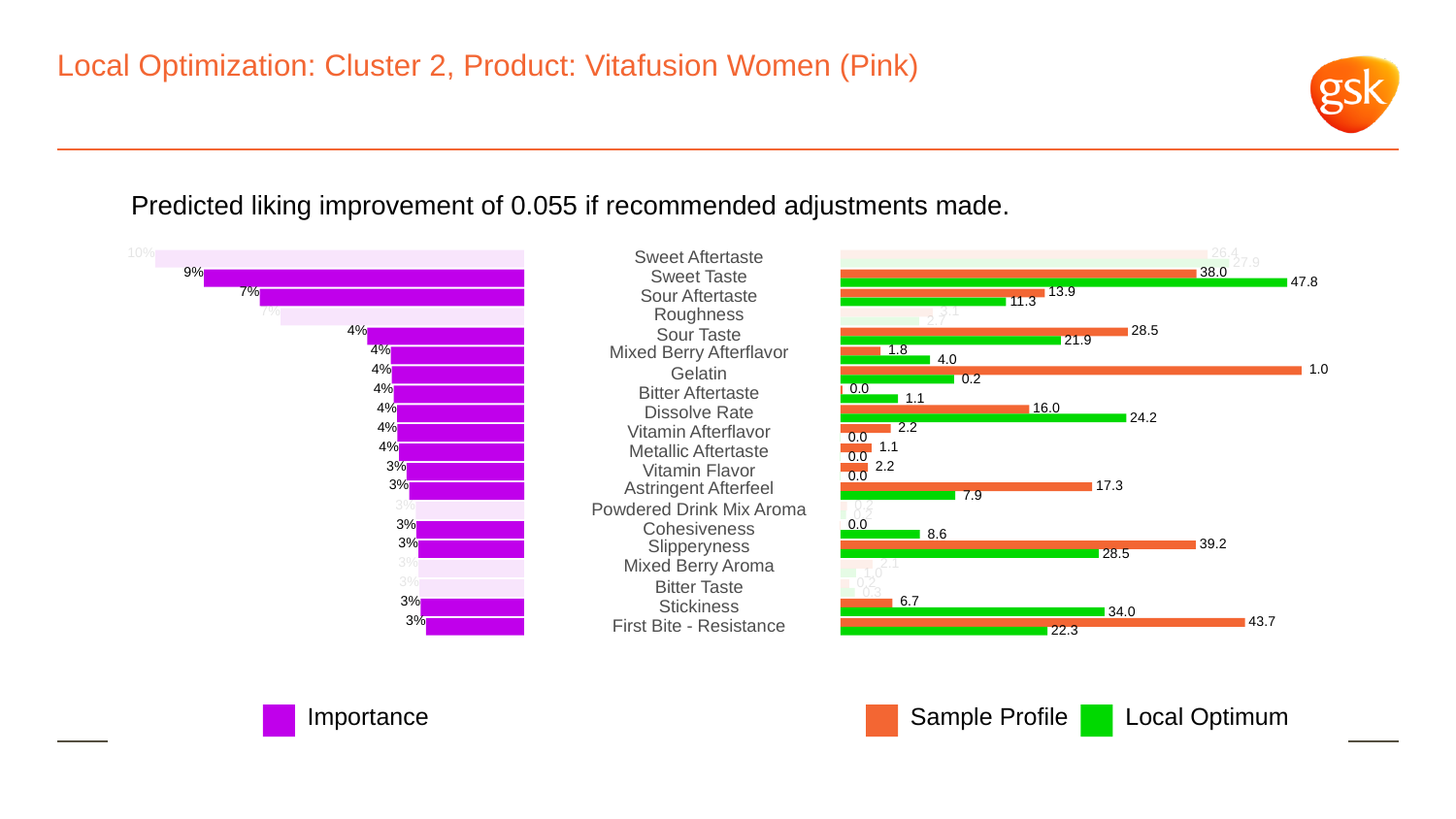

# Local Optimization: Cluster 2, Product: Vitafusion Women (Pink)

Predicted liking improvement of 0.055 if recommended adjustments made.

10%
 26.4

Sweet Aftertaste
 27.9

9%
 38.0

Sweet Taste
 47.8

7%
 13.9

Sour Aftertaste
 11.3

7%
Roughness
  3.1

  2.7

4%
 28.5

Sour Taste
 21.9

4%
Mixed Berry Afterflavor
  1.8

  4.0

4%
  1.0

Gelatin
  0.2

4%
  0.0

Bitter Aftertaste
  1.1

4%
 16.0

Dissolve Rate
 24.2

4%
  2.2

Vitamin Afterflavor
  0.0

4%
  1.1

Metallic Aftertaste
  0.0

3%
  2.2

Vitamin Flavor
  0.0

3%
Astringent Afterfeel
 17.3

  7.9

3%
  0.2

Powdered Drink Mix Aroma
  0.2

3%
  0.0

Cohesiveness
  8.6

3%
Slipperyness
 39.2

 28.5

3%
Mixed Berry Aroma
  2.1

  1.0

3%
  0.2

Bitter Taste
  0.3

3%
  6.7

Stickiness
 34.0

3%
 43.7

First Bite - Resistance
 22.3

Local Optimum
Sample Profile
Importance